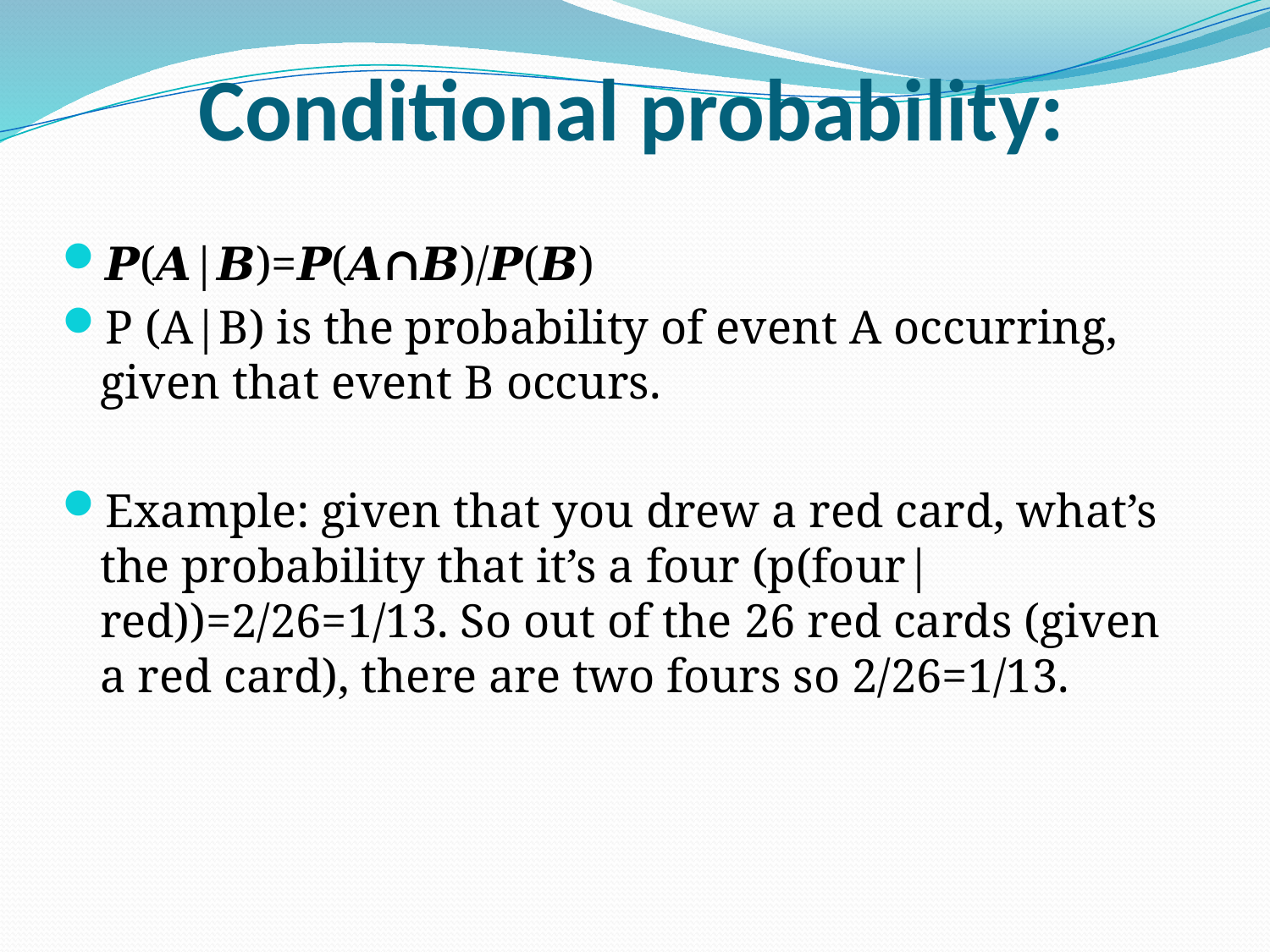

# Conditional probability:
𝑷(𝑨|𝑩)=𝑷(𝑨∩𝑩)/𝑷(𝑩)
P (A|B) is the probability of event A occurring, given that event B occurs.

Example: given that you drew a red card, what’s the probability that it’s a four (p(four|red))=2/26=1/13. So out of the 26 red cards (given a red card), there are two fours so 2/26=1/13.